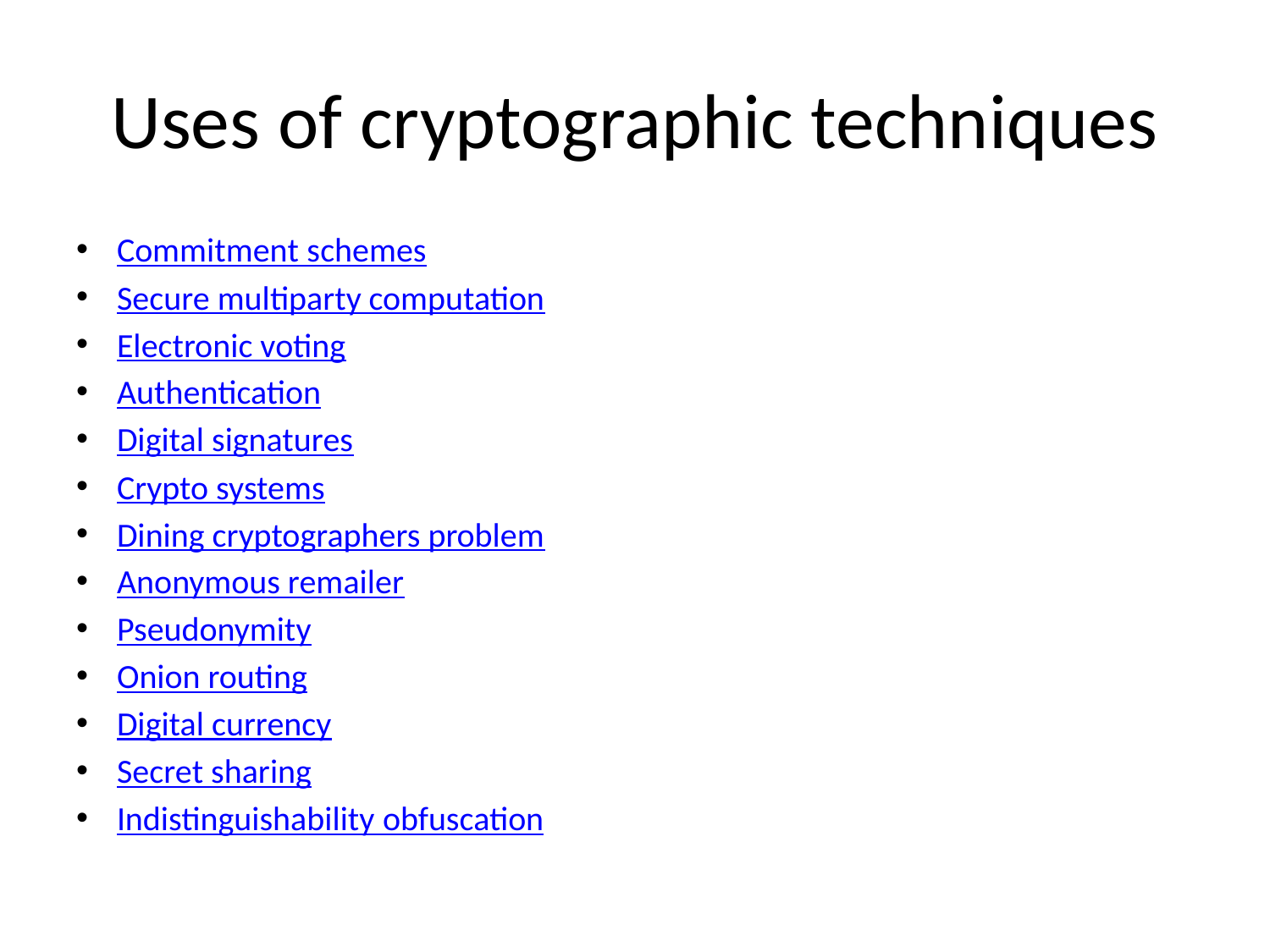

# Uses of cryptographic techniques
Commitment schemes
Secure multiparty computation
Electronic voting
Authentication
Digital signatures
Crypto systems
Dining cryptographers problem
Anonymous remailer
Pseudonymity
Onion routing
Digital currency
Secret sharing
Indistinguishability obfuscation